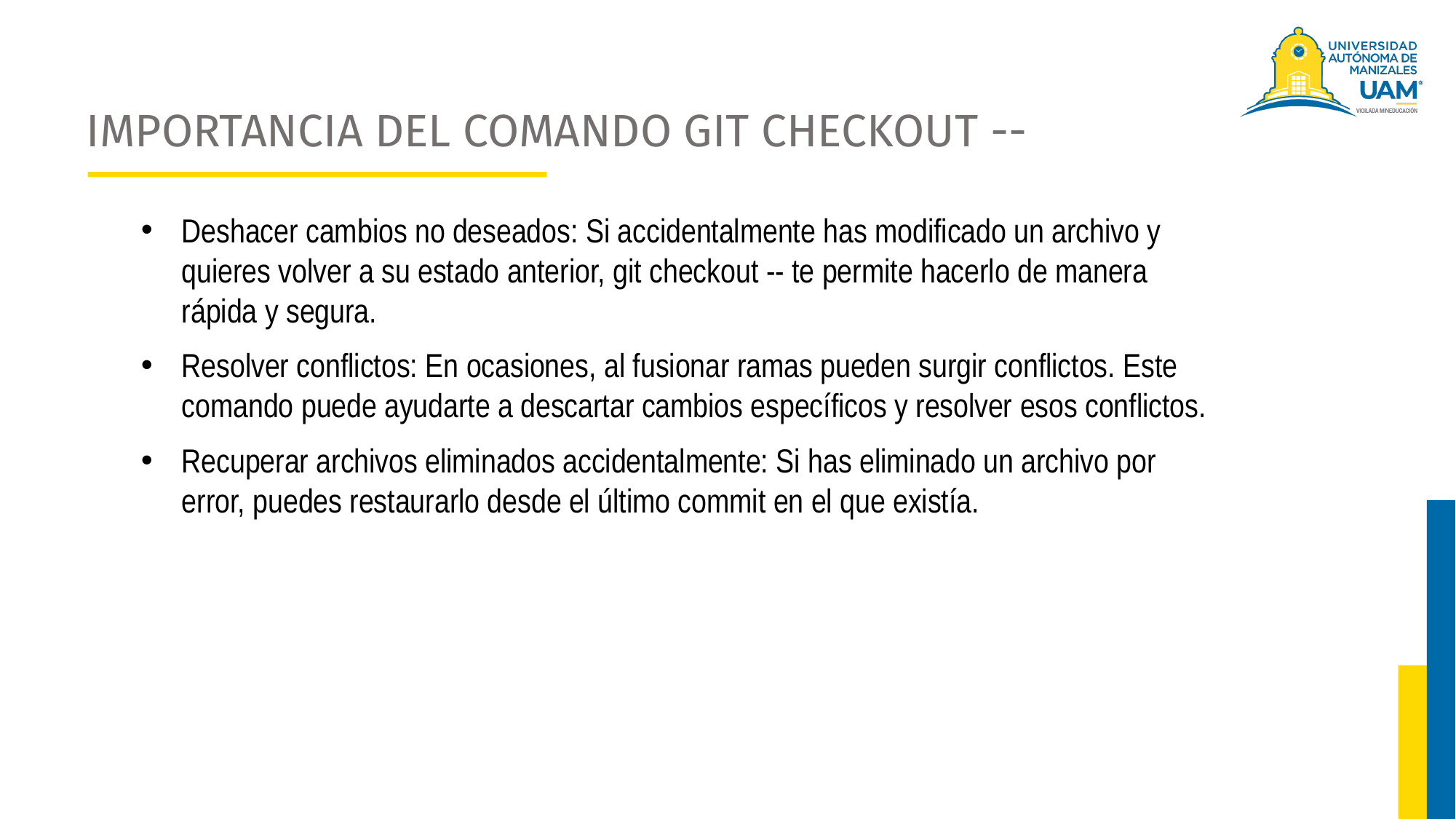

# IMPORTANCIA DEL COMANDO GIT CHECKOUT --

Deshacer cambios no deseados: Si accidentalmente has modificado un archivo y quieres volver a su estado anterior, git checkout -- te permite hacerlo de manera rápida y segura.
Resolver conflictos: En ocasiones, al fusionar ramas pueden surgir conflictos. Este comando puede ayudarte a descartar cambios específicos y resolver esos conflictos.
Recuperar archivos eliminados accidentalmente: Si has eliminado un archivo por error, puedes restaurarlo desde el último commit en el que existía.